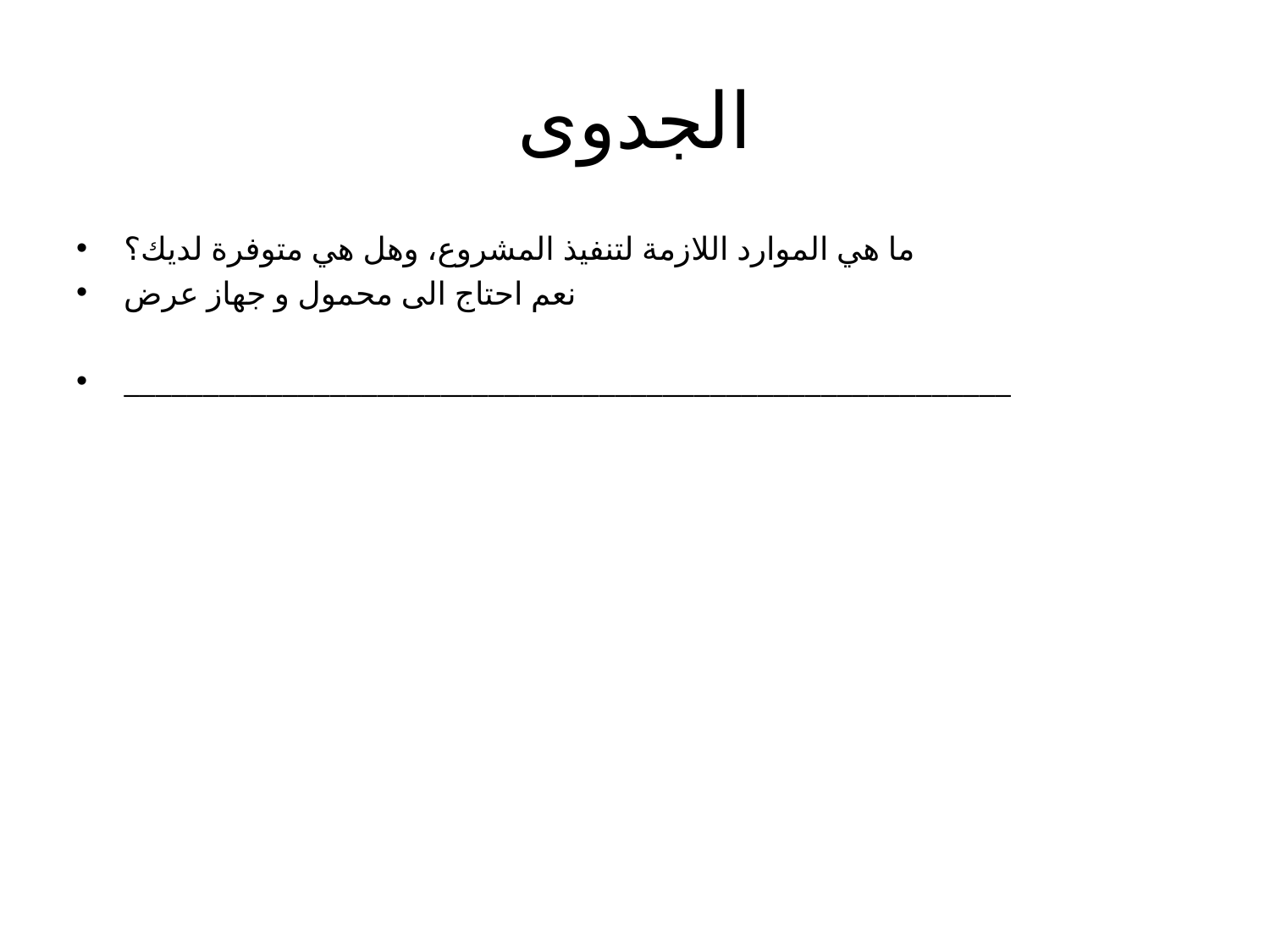

# الجدوى
ما هي الموارد اللازمة لتنفيذ المشروع، وهل هي متوفرة لديك؟
نعم احتاج الى محمول و جهاز عرض

________________________________________________________